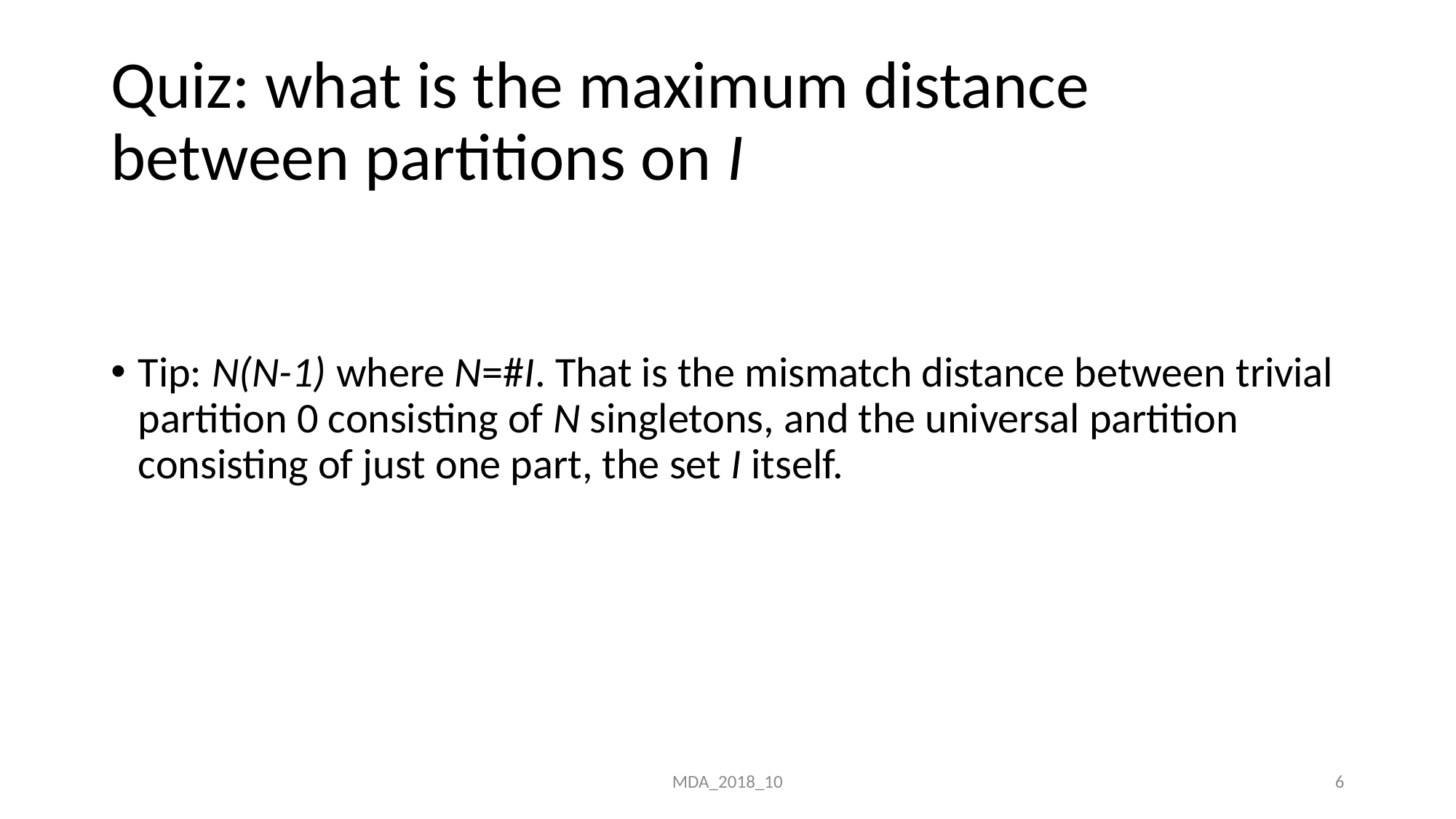

# Quiz: what is the maximum distance between partitions on I

Tip: N(N-1) where N=#I. That is the mismatch distance between trivial partition 0 consisting of N singletons, and the universal partition consisting of just one part, the set I itself.
MDA_2018_10
6